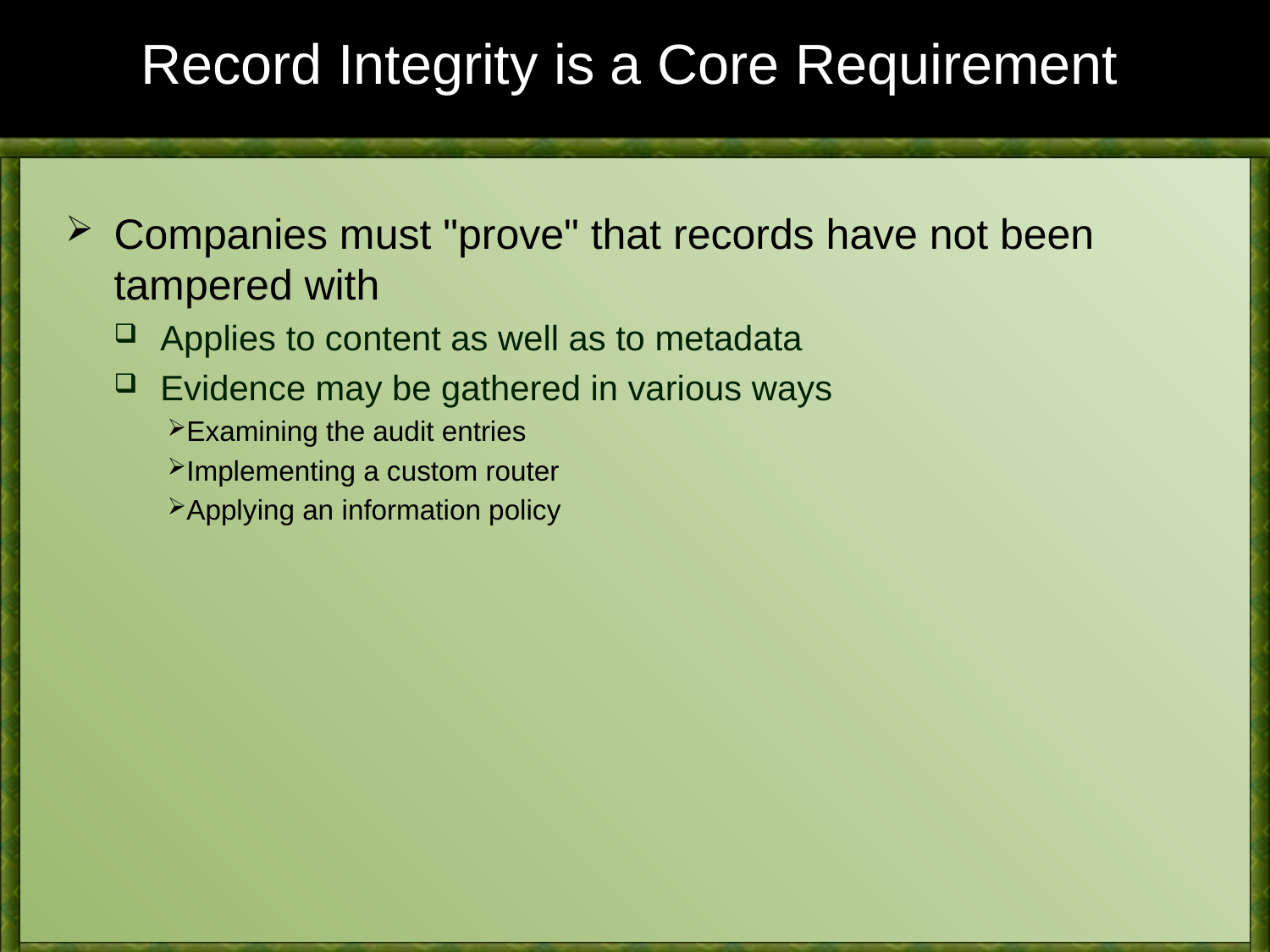

# Record Integrity is a Core Requirement
Companies must "prove" that records have not been tampered with
Applies to content as well as to metadata
Evidence may be gathered in various ways
Examining the audit entries
Implementing a custom router
Applying an information policy